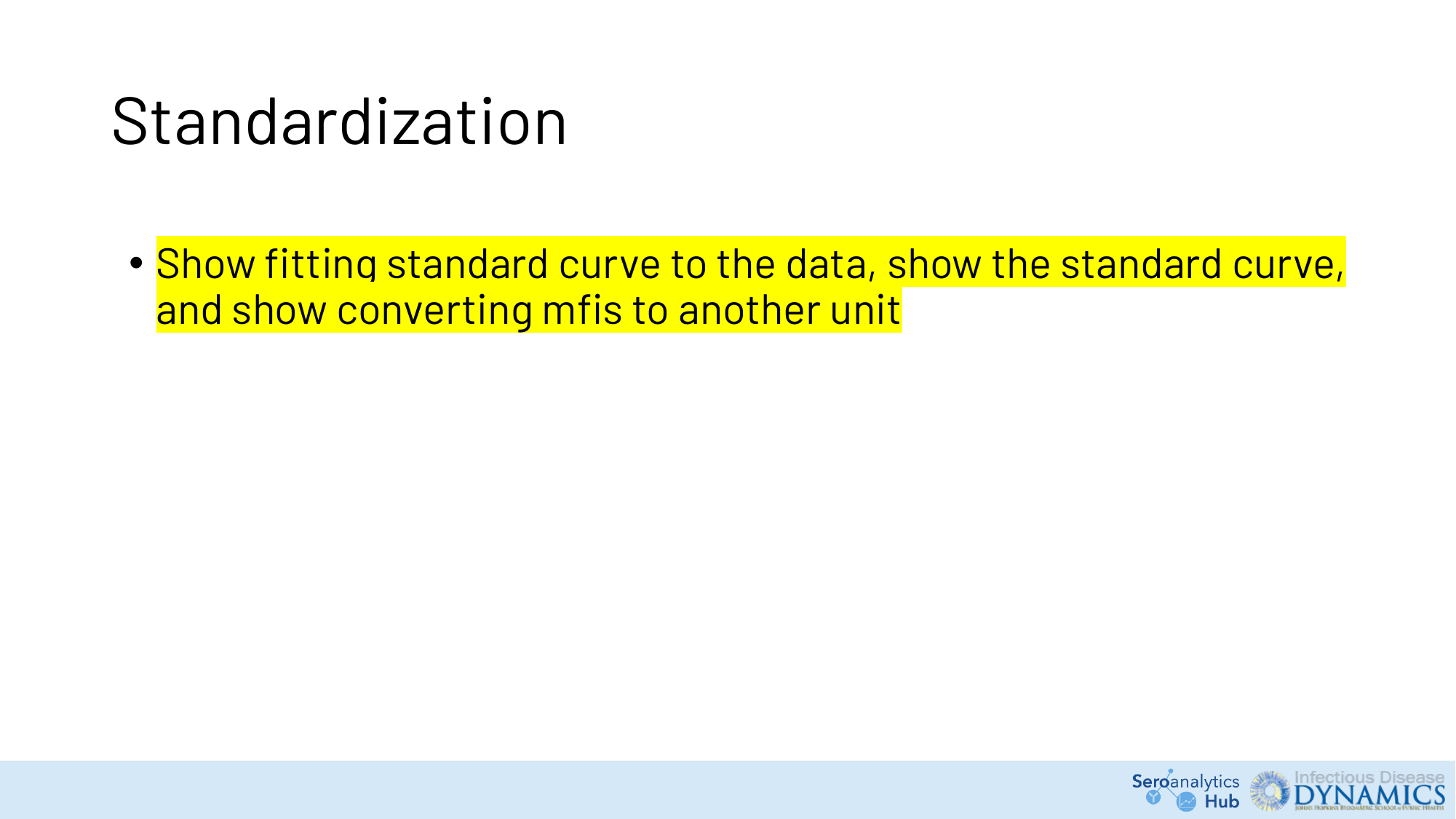

# Standardization
Show fitting standard curve to the data, show the standard curve, and show converting mfis to another unit